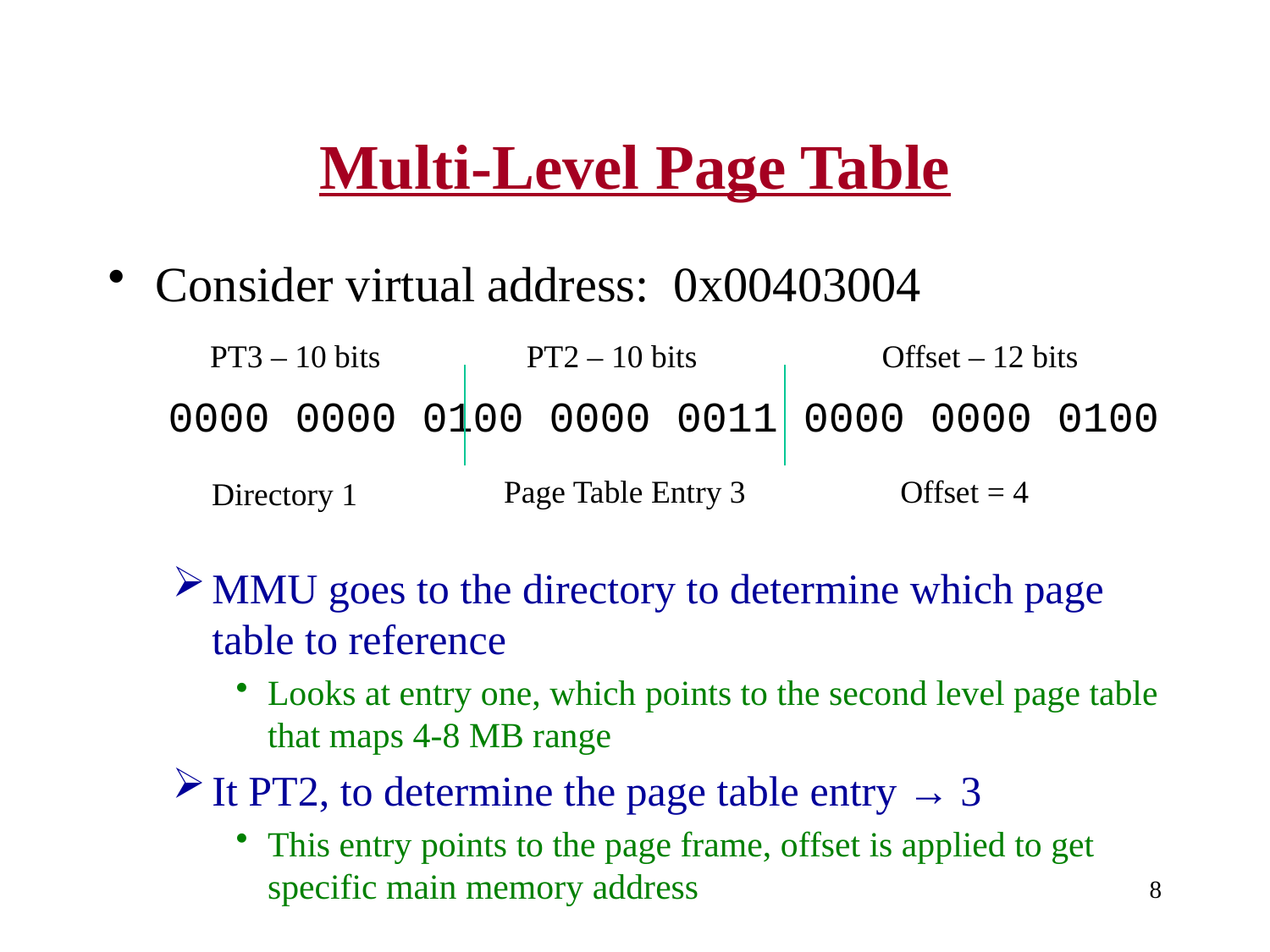

# Multi-Level Page Table
Consider virtual address:  0x00403004
PT3 – 10 bits
PT2 – 10 bits
Offset – 12 bits
0000 0000 0100 0000 0011 0000 0000 0100
Page Table Entry 3
Offset = 4
Directory 1
MMU goes to the directory to determine which page table to reference
Looks at entry one, which points to the second level page table that maps 4-8 MB range
It PT2, to determine the page table entry → 3
This entry points to the page frame, offset is applied to get specific main memory address
8